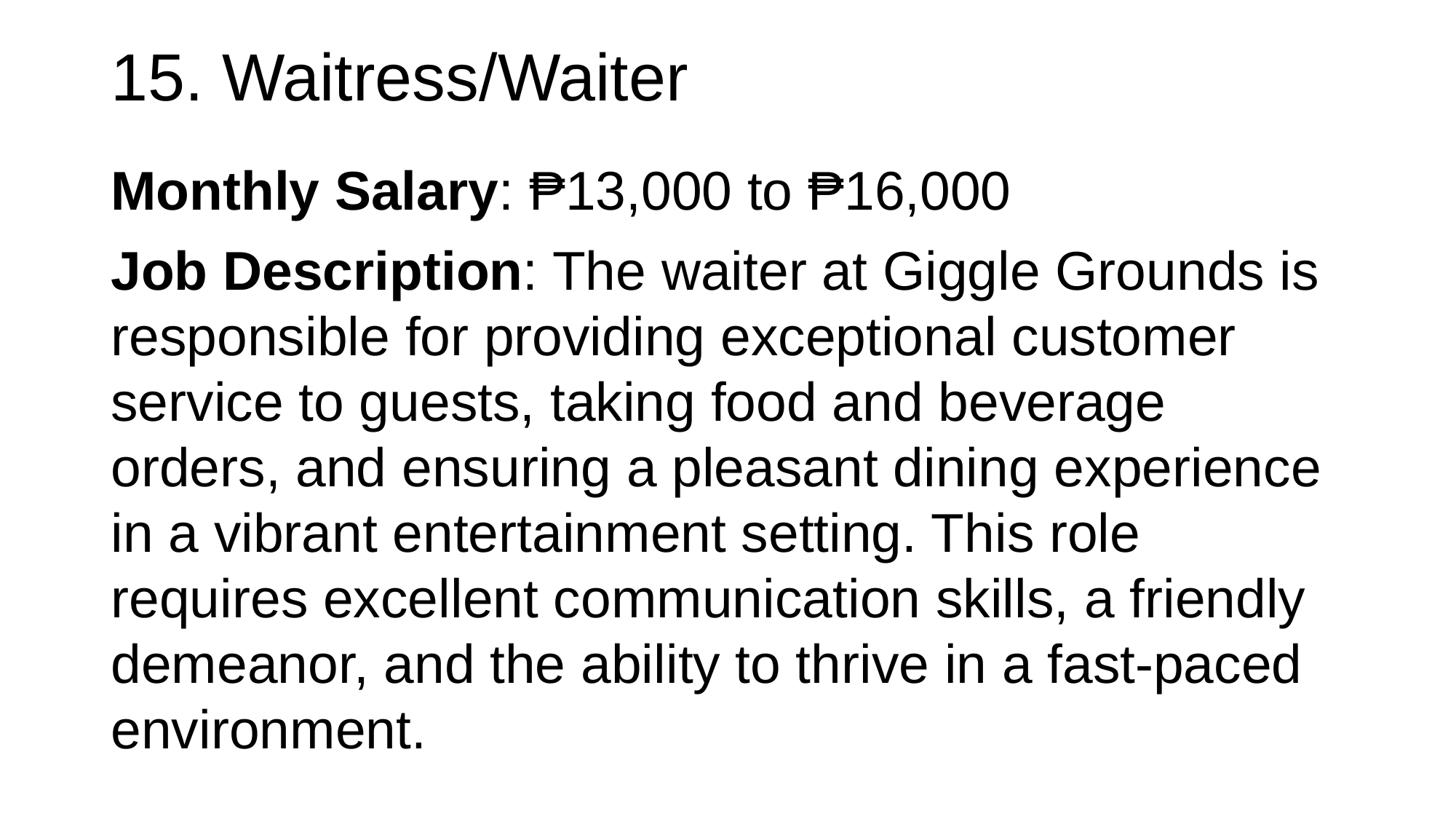

# 15. Waitress/Waiter
Monthly Salary: ₱13,000 to ₱16,000
Job Description: The waiter at Giggle Grounds is responsible for providing exceptional customer service to guests, taking food and beverage orders, and ensuring a pleasant dining experience in a vibrant entertainment setting. This role requires excellent communication skills, a friendly demeanor, and the ability to thrive in a fast-paced environment.